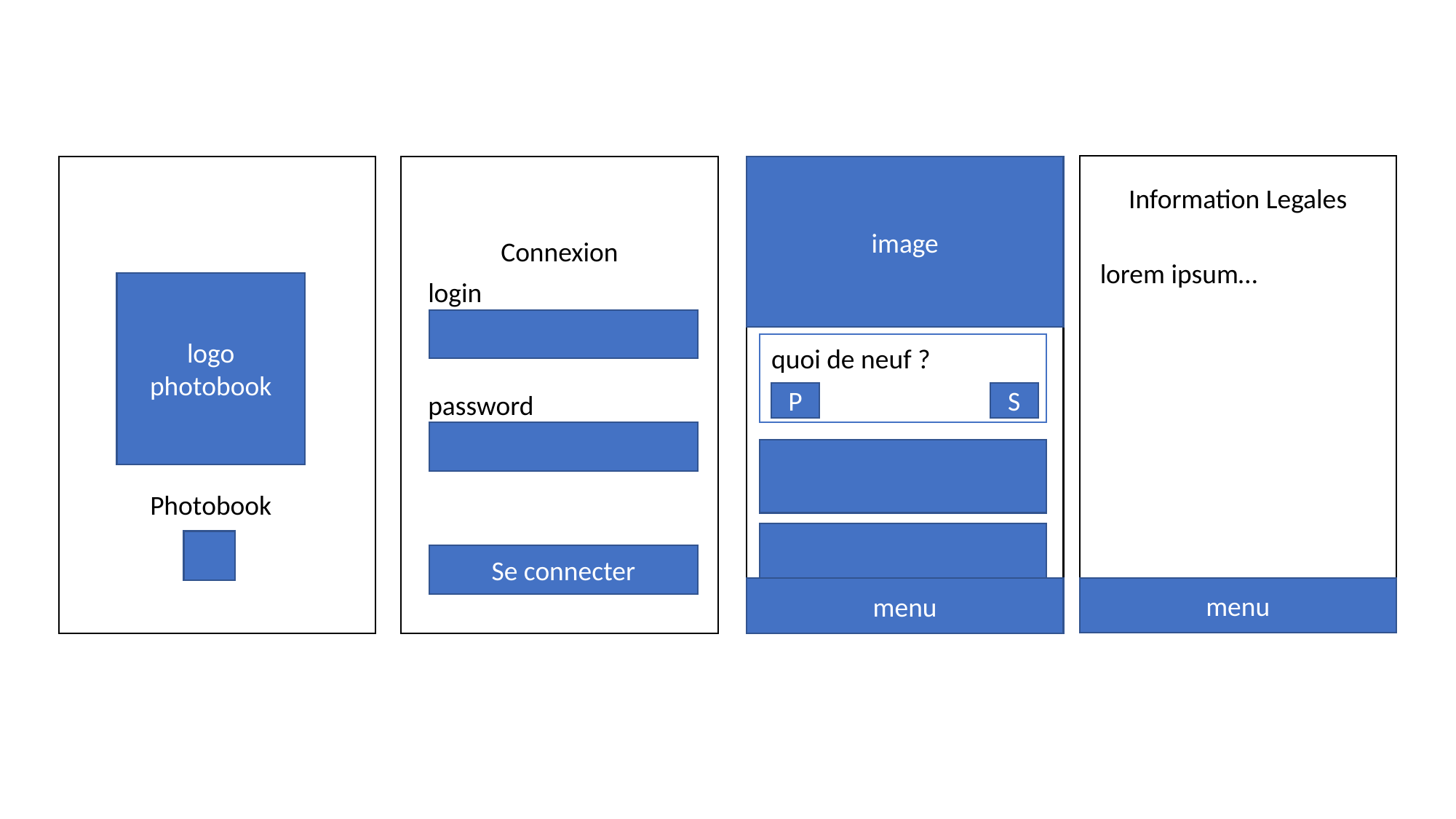

image
Information Legales
Connexion
lorem ipsum…
login
logo photobook

quoi de neuf ?
S
password
P

Photobook

Se connecter
menu
menu